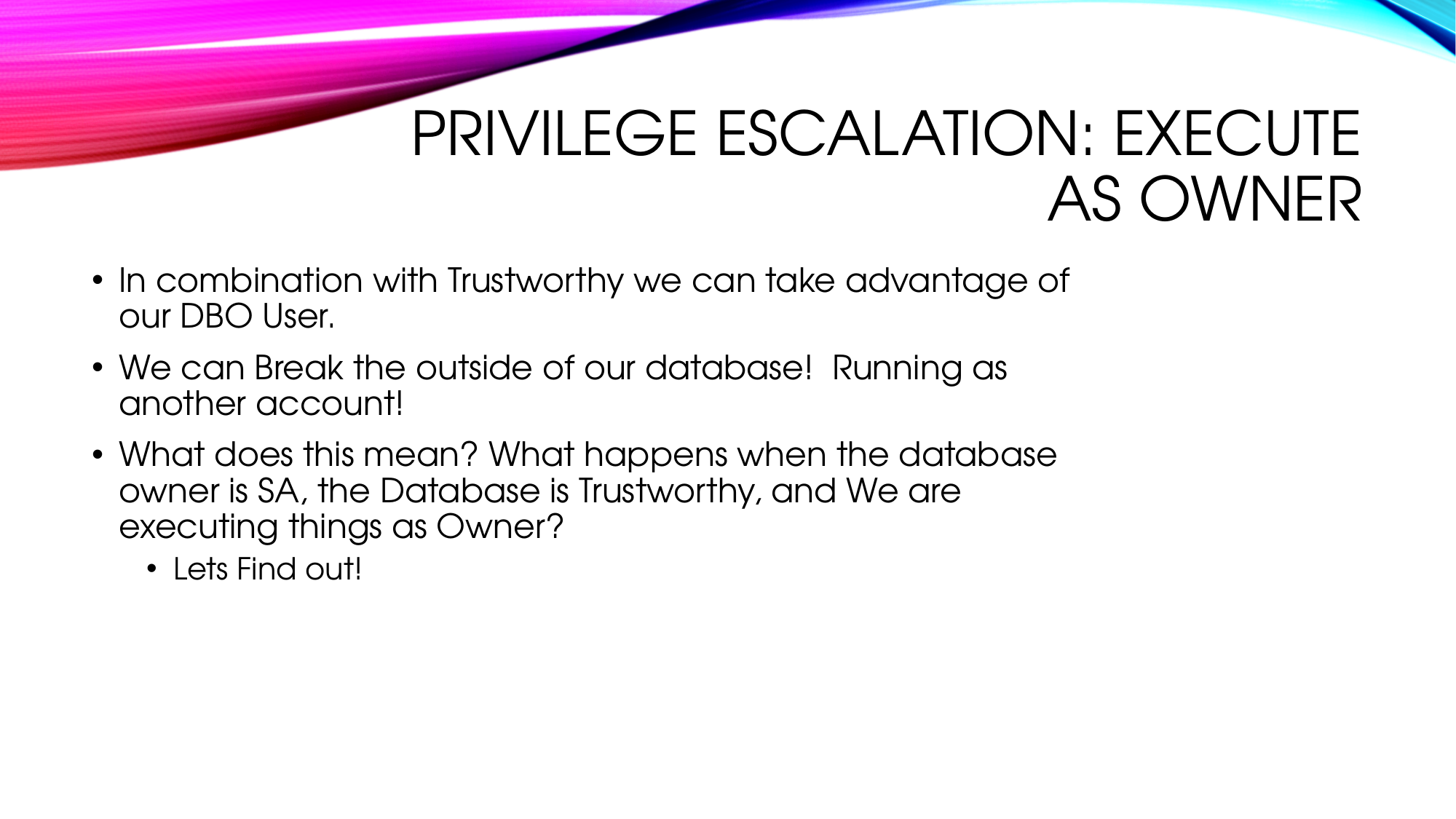

# Privilege Escalation: Execute AS OWNER
In combination with Trustworthy we can take advantage of our DBO User.
We can Break the outside of our database!  Running as another account!
What does this mean? What happens when the database owner is SA, the Database is Trustworthy, and We are executing things as Owner?
Lets Find out!